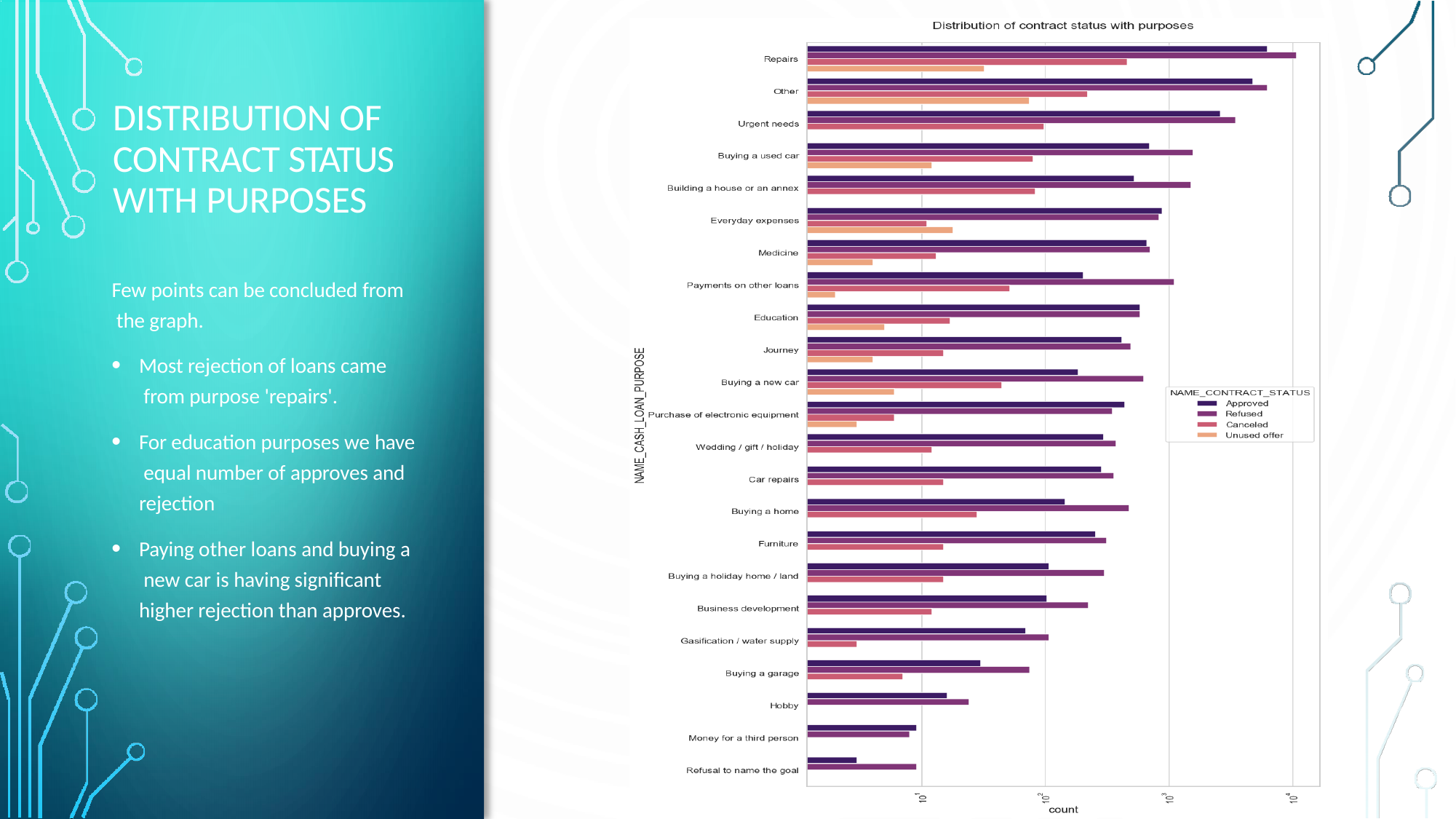

# DISTRIBUTION OF  CONTRACT STATUS  WITH PURPOSES
Few points can be concluded from  the graph.
Most rejection of loans came  from purpose 'repairs'.
For education purposes we have  equal number of approves and  rejection
Paying other loans and buying a  new car is having significant  higher rejection than approves.